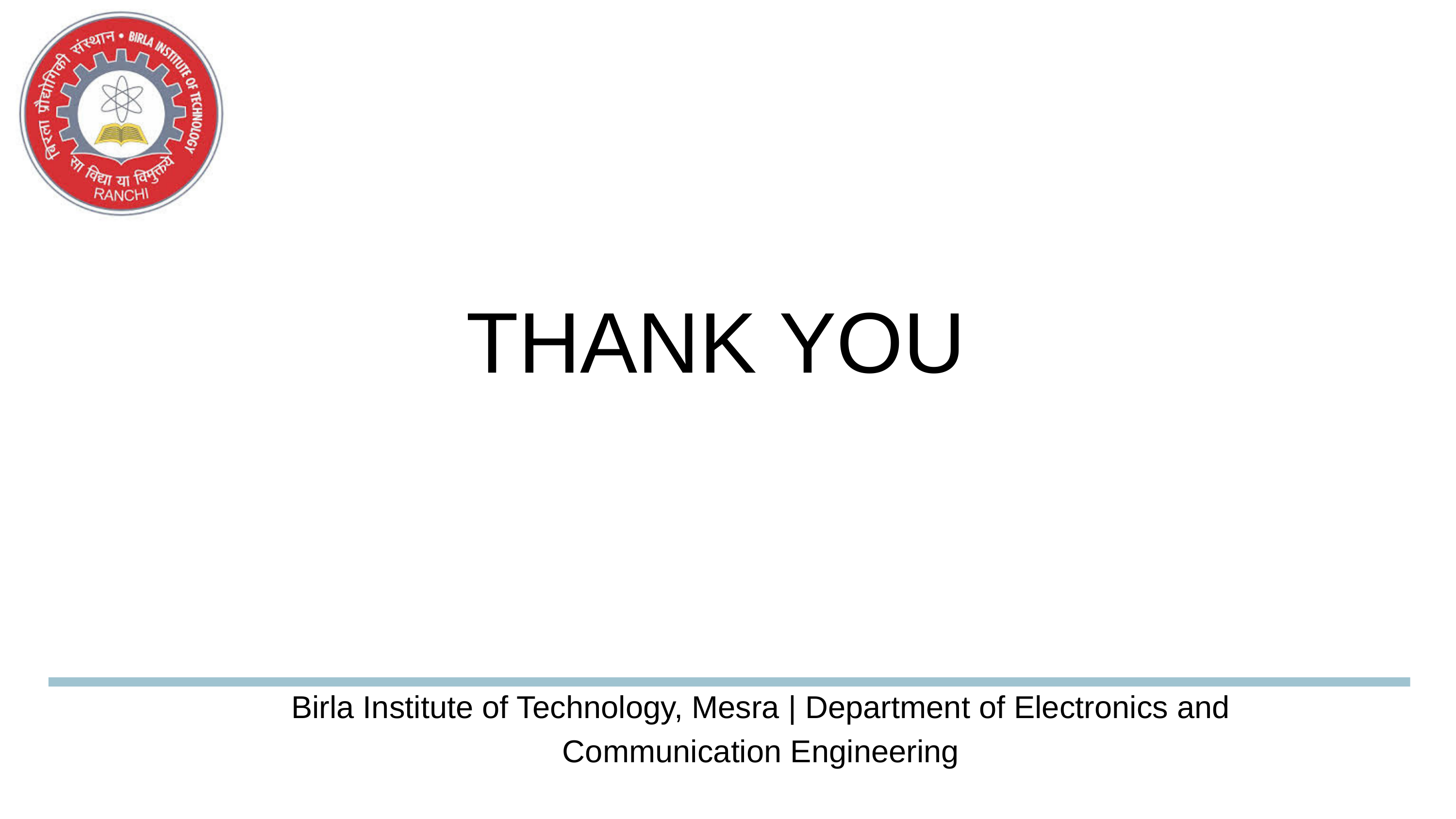

THANK YOU
Birla Institute of Technology, Mesra | Department of Electronics and Communication Engineering